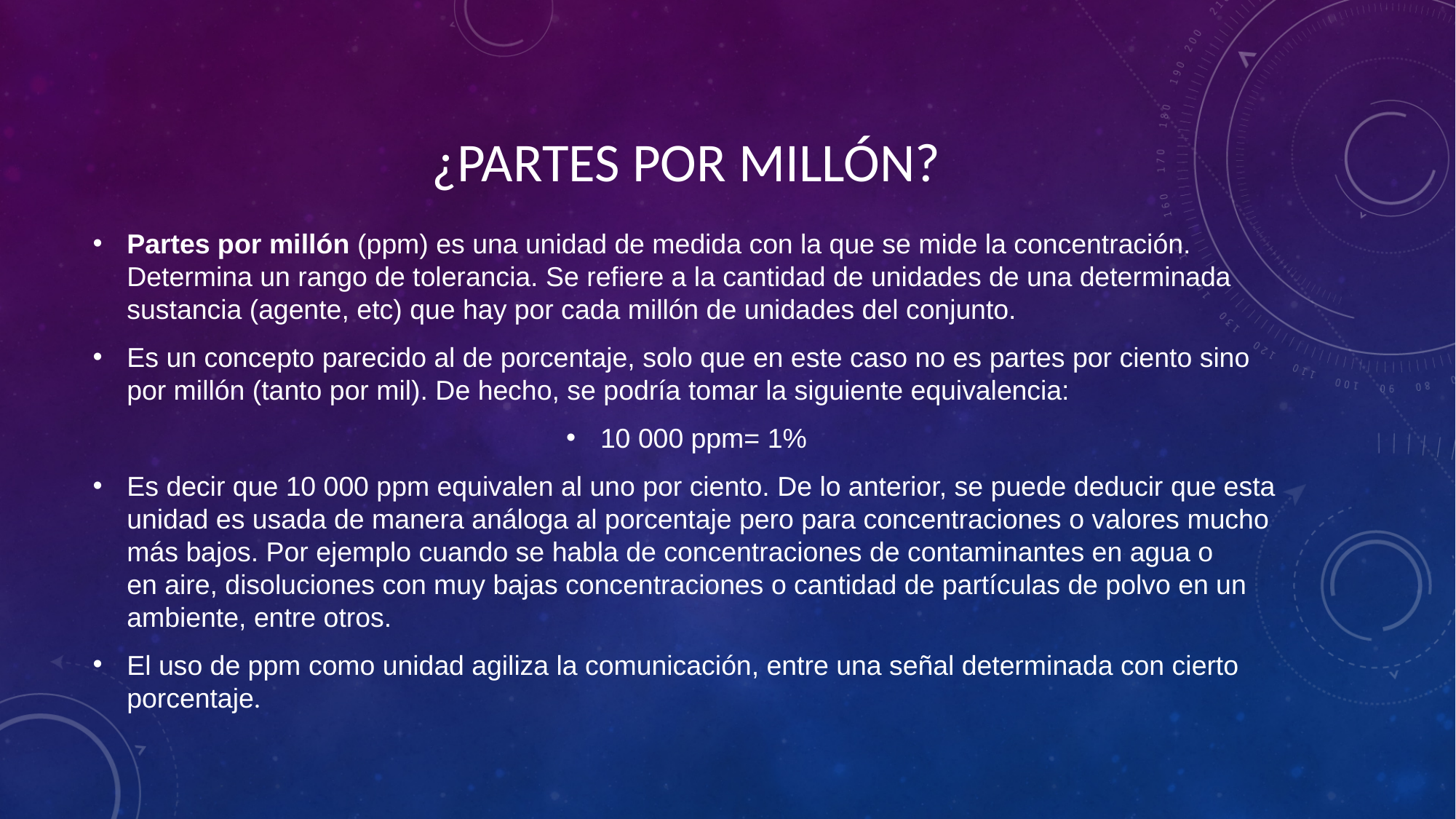

# ¿Partes por millón?
Partes por millón (ppm) es una unidad de medida con la que se mide la concentración. Determina un rango de tolerancia. Se refiere a la cantidad de unidades de una determinada sustancia (agente, etc) que hay por cada millón de unidades del conjunto.
Es un concepto parecido al de porcentaje, solo que en este caso no es partes por ciento sino por millón (tanto por mil). De hecho, se podría tomar la siguiente equivalencia:
10 000 ppm= 1%
Es decir que 10 000 ppm equivalen al uno por ciento. De lo anterior, se puede deducir que esta unidad es usada de manera análoga al porcentaje pero para concentraciones o valores mucho más bajos. Por ejemplo cuando se habla de concentraciones de contaminantes en agua o en aire, disoluciones con muy bajas concentraciones o cantidad de partículas de polvo en un ambiente, entre otros.
El uso de ppm como unidad agiliza la comunicación, entre una señal determinada con cierto porcentaje.